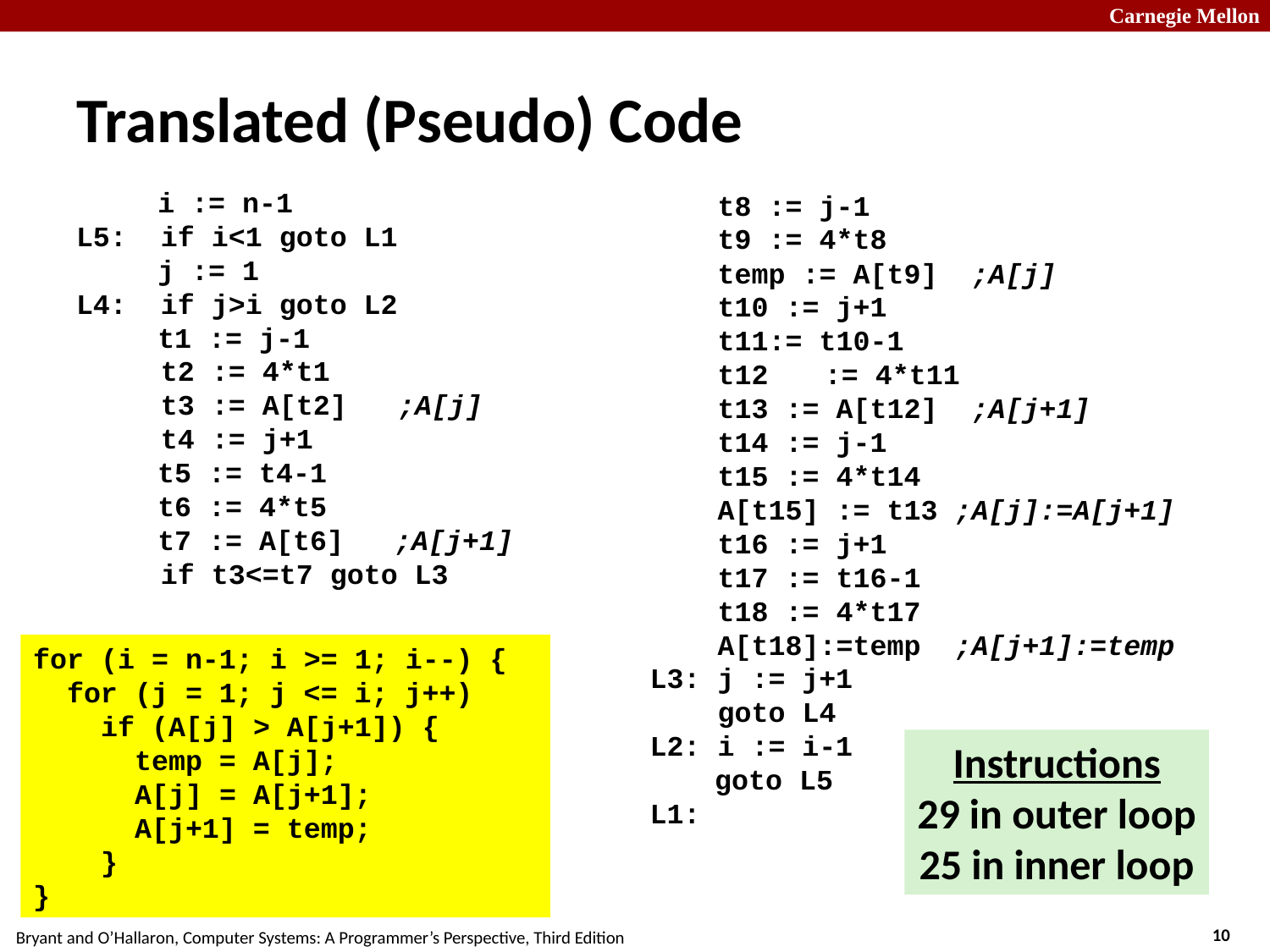

# Translated (Pseudo) Code
	  i := n-1
L5:  if i<1 goto L1
	  j := 1
L4:  if j>i goto L2
	  t1 := j-1
     t2 := 4*t1
     t3 := A[t2]   ;A[j]
     t4 := j+1
  t5 := t4-1
	  t6 := 4*t5
	  t7 := A[t6]   ;A[j+1]
     if t3<=t7 goto L3

    t8 := j-1
    t9 := 4*t8
    temp := A[t9]  ;A[j]
    t10 := j+1
    t11:= t10-1
    t12	:= 4*t11
    t13 := A[t12]  ;A[j+1]
    t14 := j-1
    t15 := 4*t14
    A[t15] := t13 ;A[j]:=A[j+1]
    t16 := j+1
    t17 := t16-1
    t18 := 4*t17
    A[t18]:=temp  ;A[j+1]:=temp
L3: j := j+1
    goto L4
L2: i := i-1
	 goto L5
L1:

for (i = n-1; i >= 1; i--) {
  for (j = 1; j <= i; j++)
    if (A[j] > A[j+1]) {
      temp = A[j];
      A[j] = A[j+1];
      A[j+1] = temp;
    }
}
Instructions
29 in outer loop
25 in inner loop